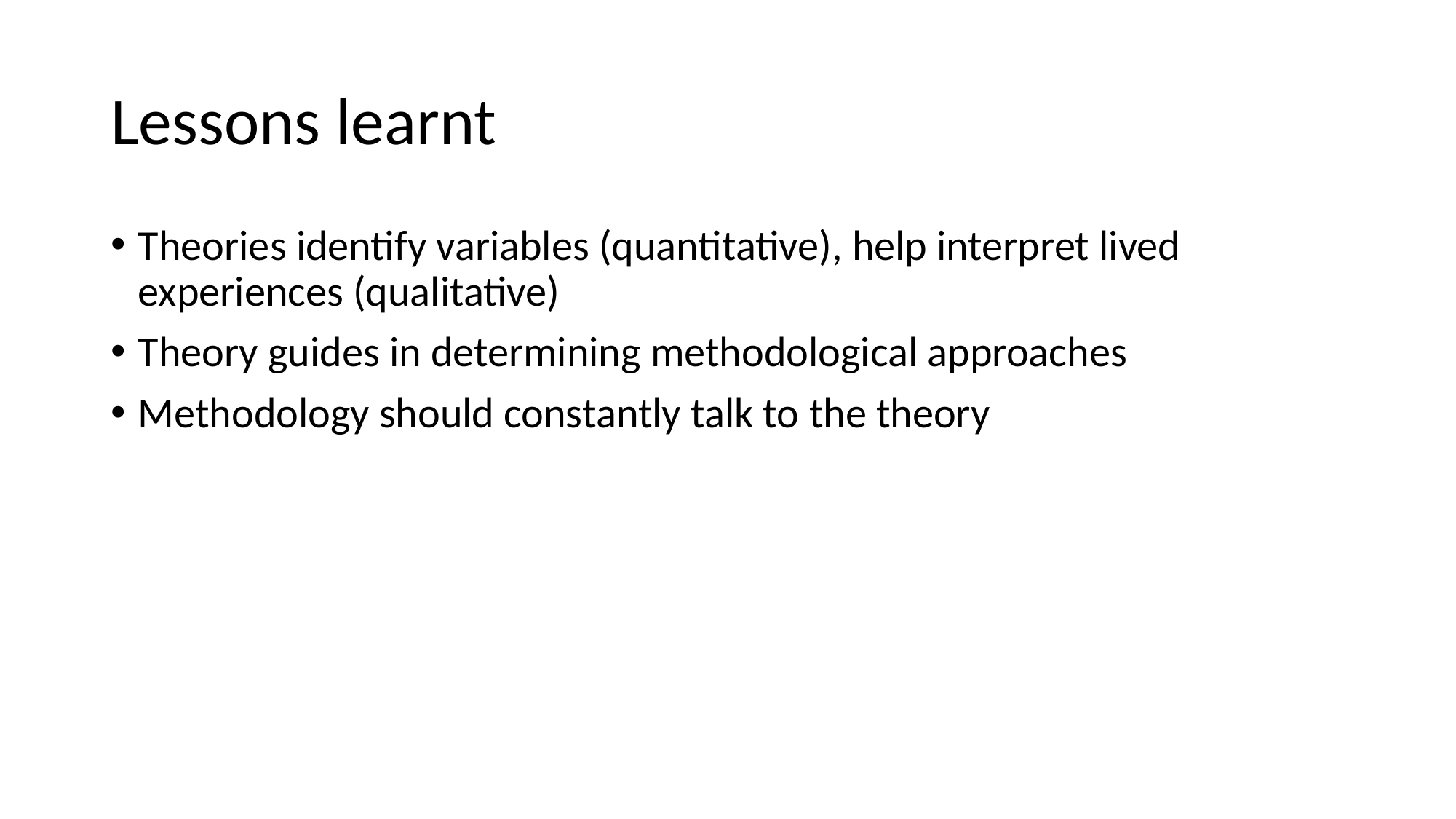

# Lessons learnt
Theories identify variables (quantitative), help interpret lived experiences (qualitative)
Theory guides in determining methodological approaches
Methodology should constantly talk to the theory